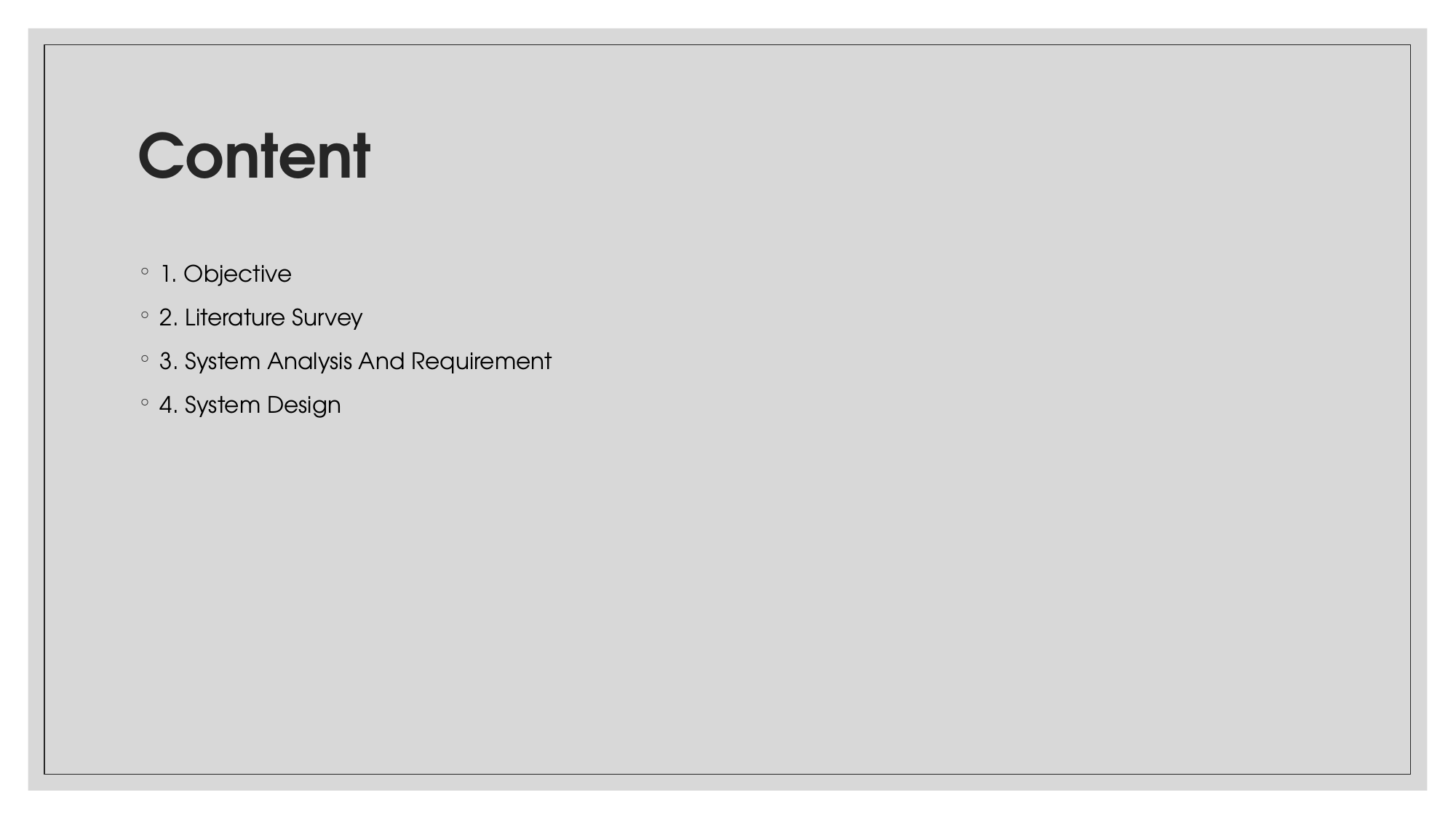

# Content
1. Objective
2. Literature Survey
3. System Analysis And Requirement
4. System Design